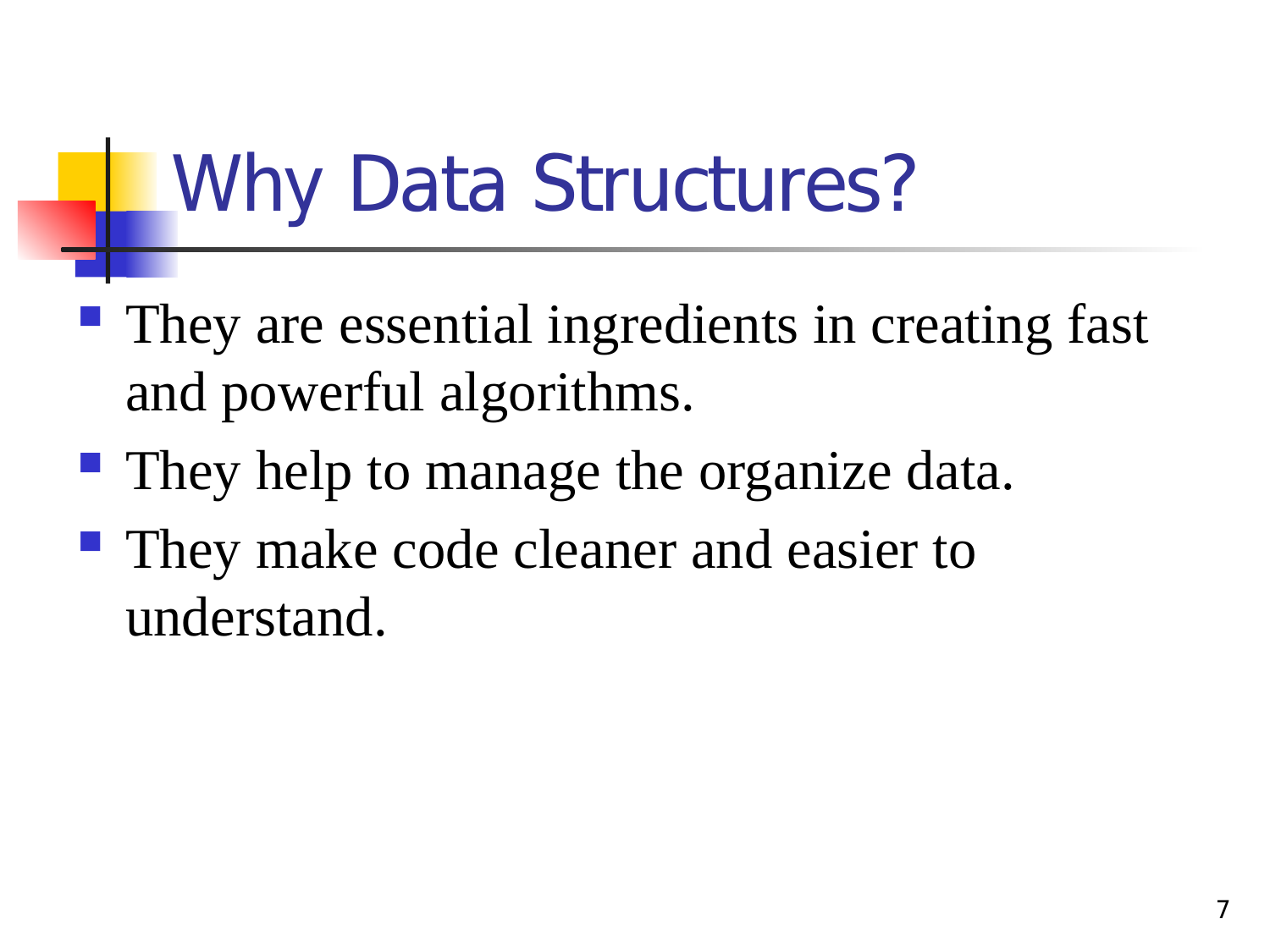

# Why Data Structures?
They are essential ingredients in creating fast and powerful algorithms.
They help to manage the organize data.
They make code cleaner and easier to understand.
7